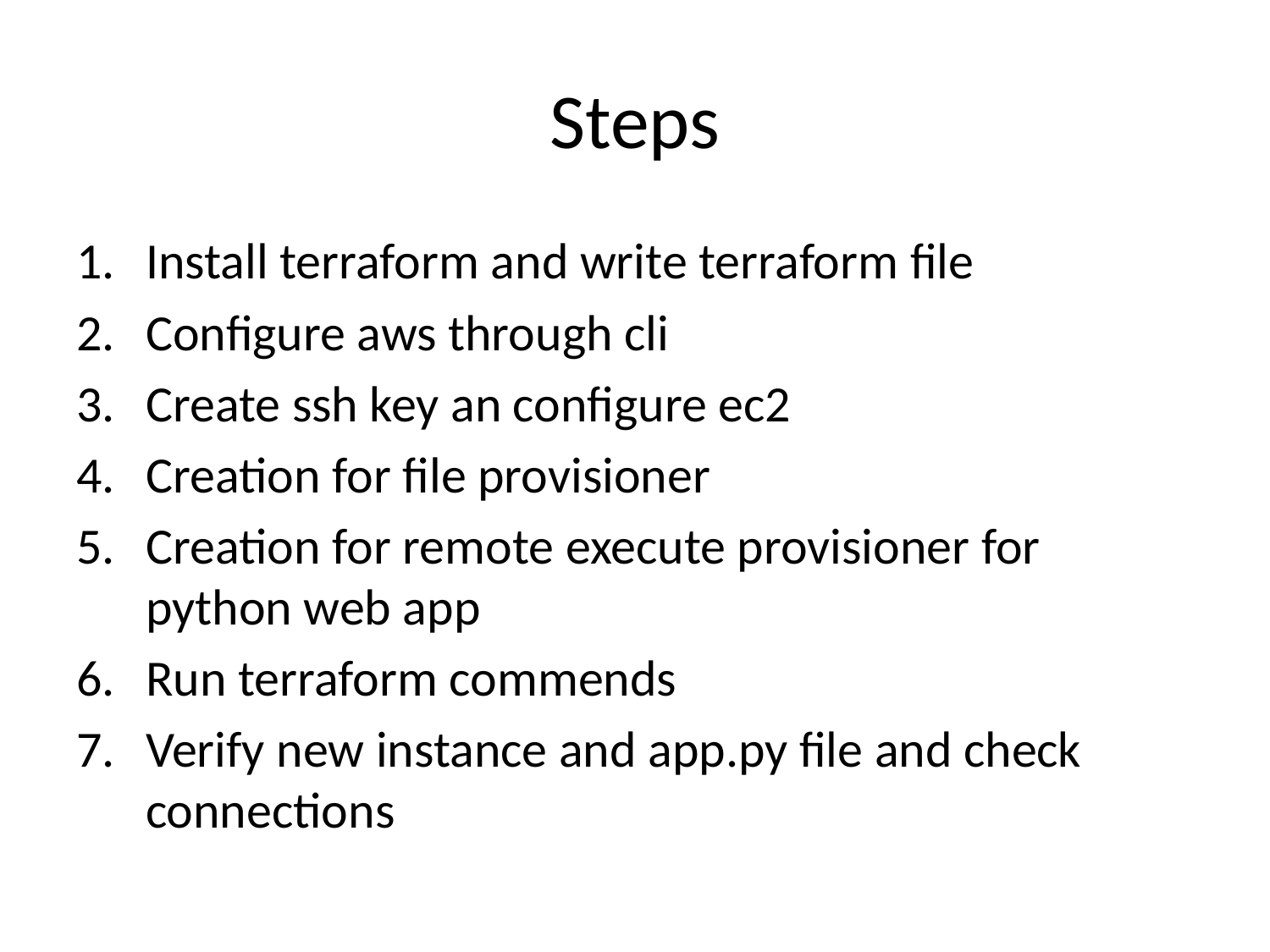

# Steps
Install terraform and write terraform file
Configure aws through cli
Create ssh key an configure ec2
Creation for file provisioner
Creation for remote execute provisioner for python web app
Run terraform commends
Verify new instance and app.py file and check connections